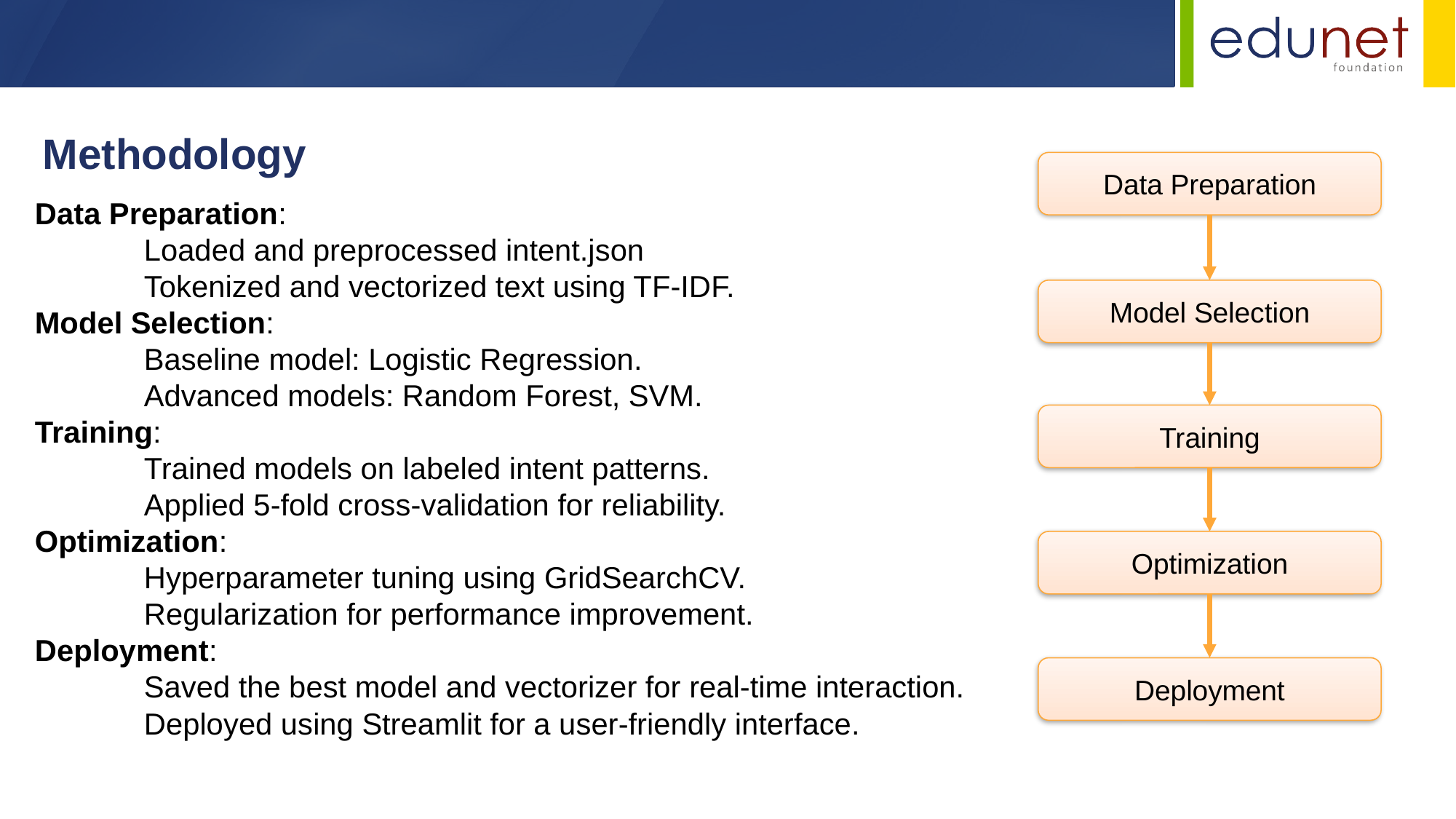

Methodology
Data Preparation
Model Selection
Training
Optimization
Deployment
Data Preparation:
	Loaded and preprocessed intent.json
	Tokenized and vectorized text using TF-IDF.
Model Selection:
	Baseline model: Logistic Regression.
	Advanced models: Random Forest, SVM.
Training:
	Trained models on labeled intent patterns.
	Applied 5-fold cross-validation for reliability.
Optimization:
	Hyperparameter tuning using GridSearchCV.
	Regularization for performance improvement.
Deployment:
	Saved the best model and vectorizer for real-time interaction.
	Deployed using Streamlit for a user-friendly interface.